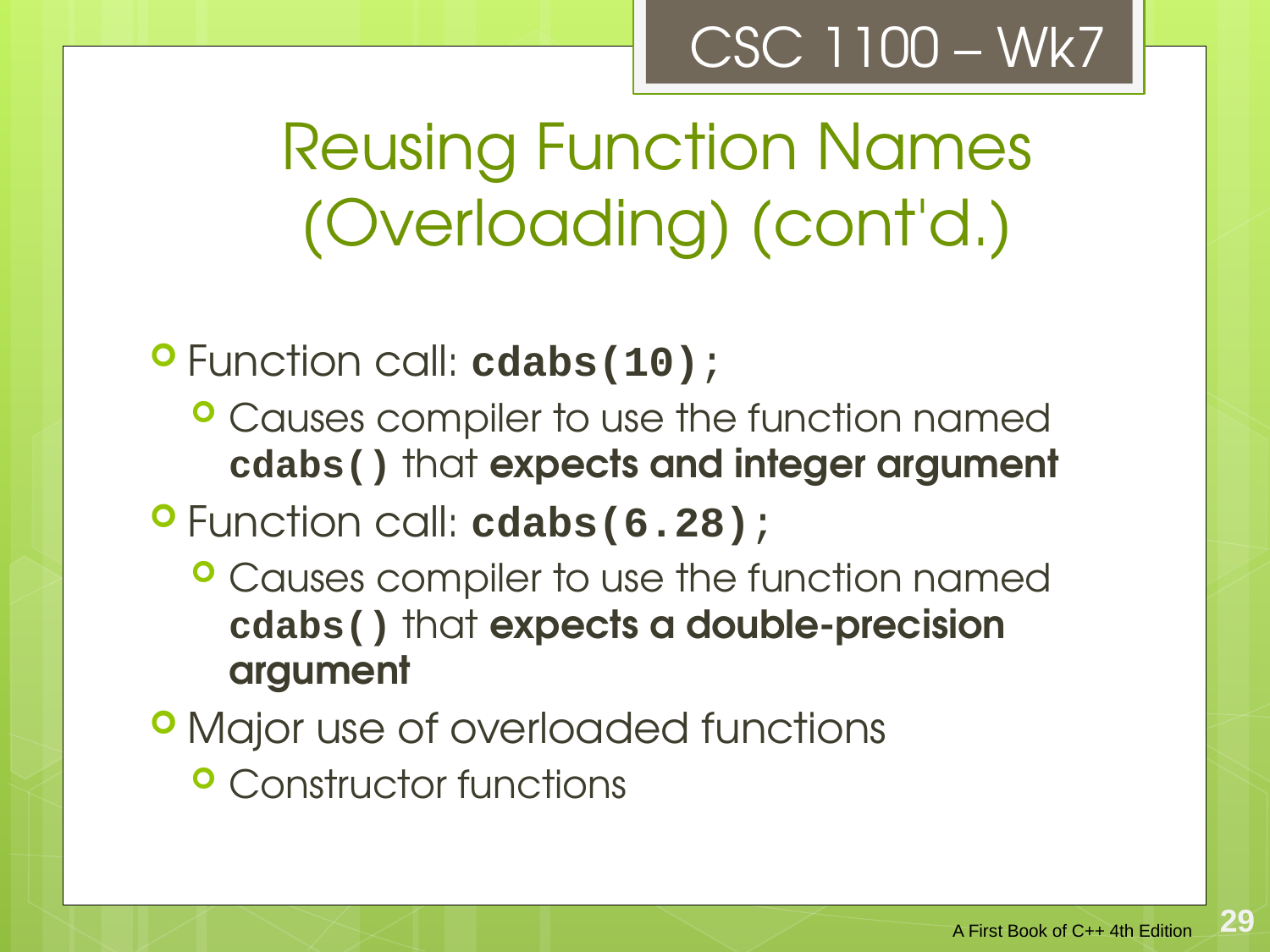

CSC 1100 – Wk7
# Reusing Function Names (Overloading) (cont'd.)
Function call: cdabs(10);
Causes compiler to use the function named cdabs() that expects and integer argument
Function call: cdabs(6.28);
Causes compiler to use the function named cdabs() that expects a double-precision argument
Major use of overloaded functions
Constructor functions
29
A First Book of C++ 4th Edition